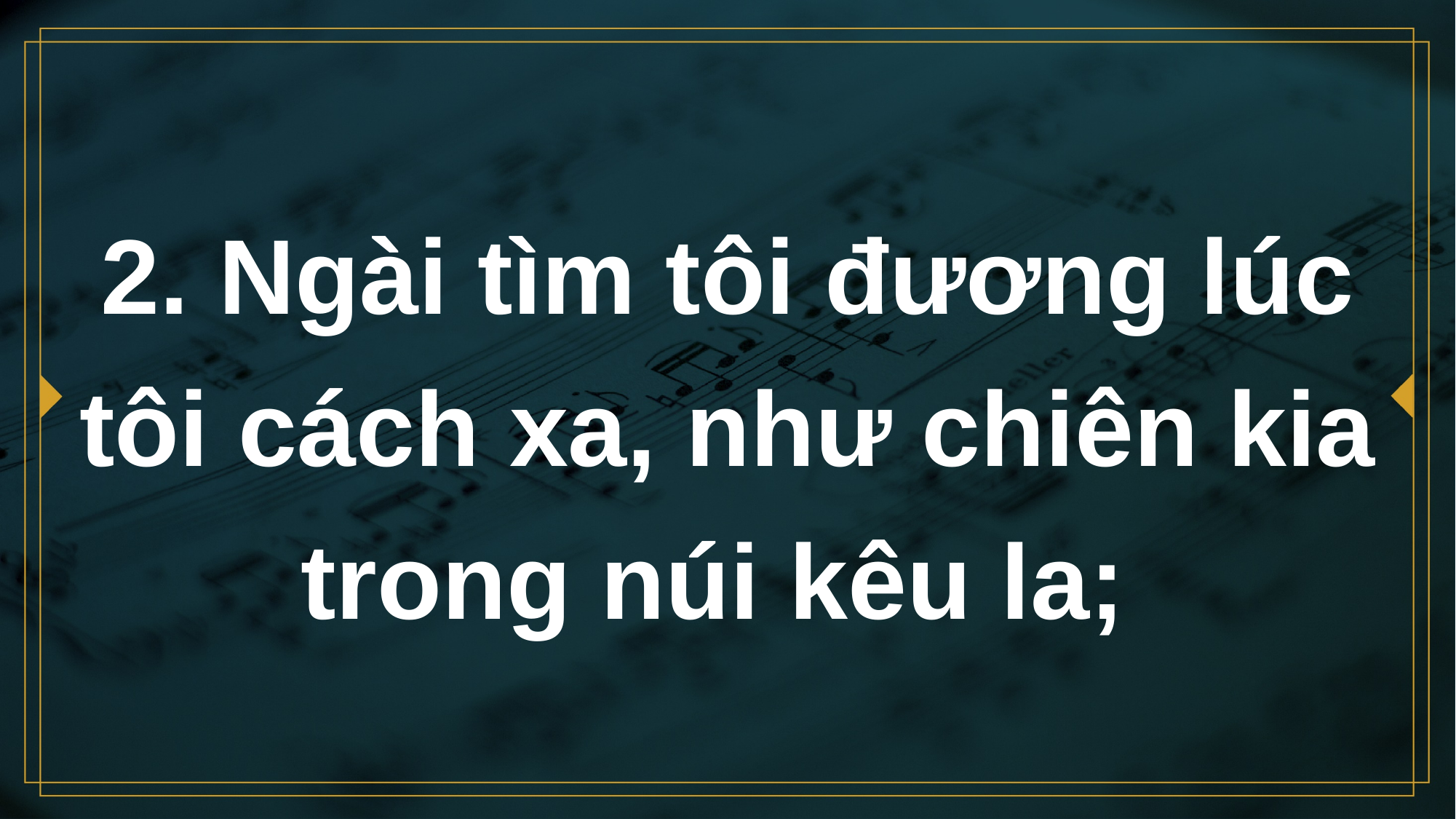

# 2. Ngài tìm tôi đương lúc tôi cách xa, như chiên kia trong núi kêu la;